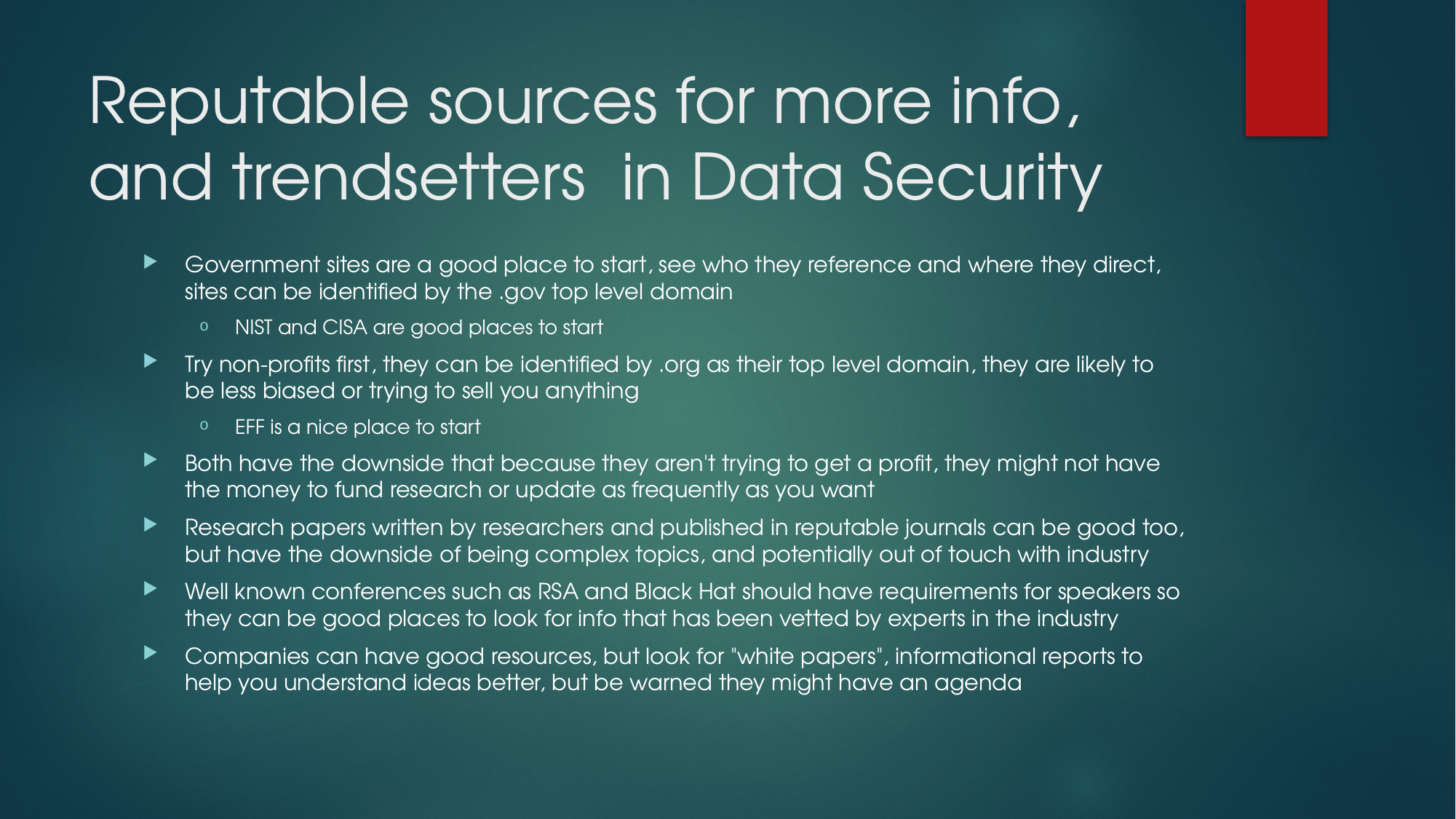

# Reputable sources for more info, and trendsetters  in Data Security
Government sites are a good place to start, see who they reference and where they direct, sites can be identified by the .gov top level domain
NIST and CISA are good places to start
Try non-profits first, they can be identified by .org as their top level domain, they are likely to be less biased or trying to sell you anything
EFF is a nice place to start
Both have the downside that because they aren't trying to get a profit, they might not have the money to fund research or update as frequently as you want
Research papers written by researchers and published in reputable journals can be good too, but have the downside of being complex topics, and potentially out of touch with industry
Well known conferences such as RSA and Black Hat should have requirements for speakers so they can be good places to look for info that has been vetted by experts in the industry
Companies can have good resources, but look for "white papers", informational reports to help you understand ideas better, but be warned they might have an agenda